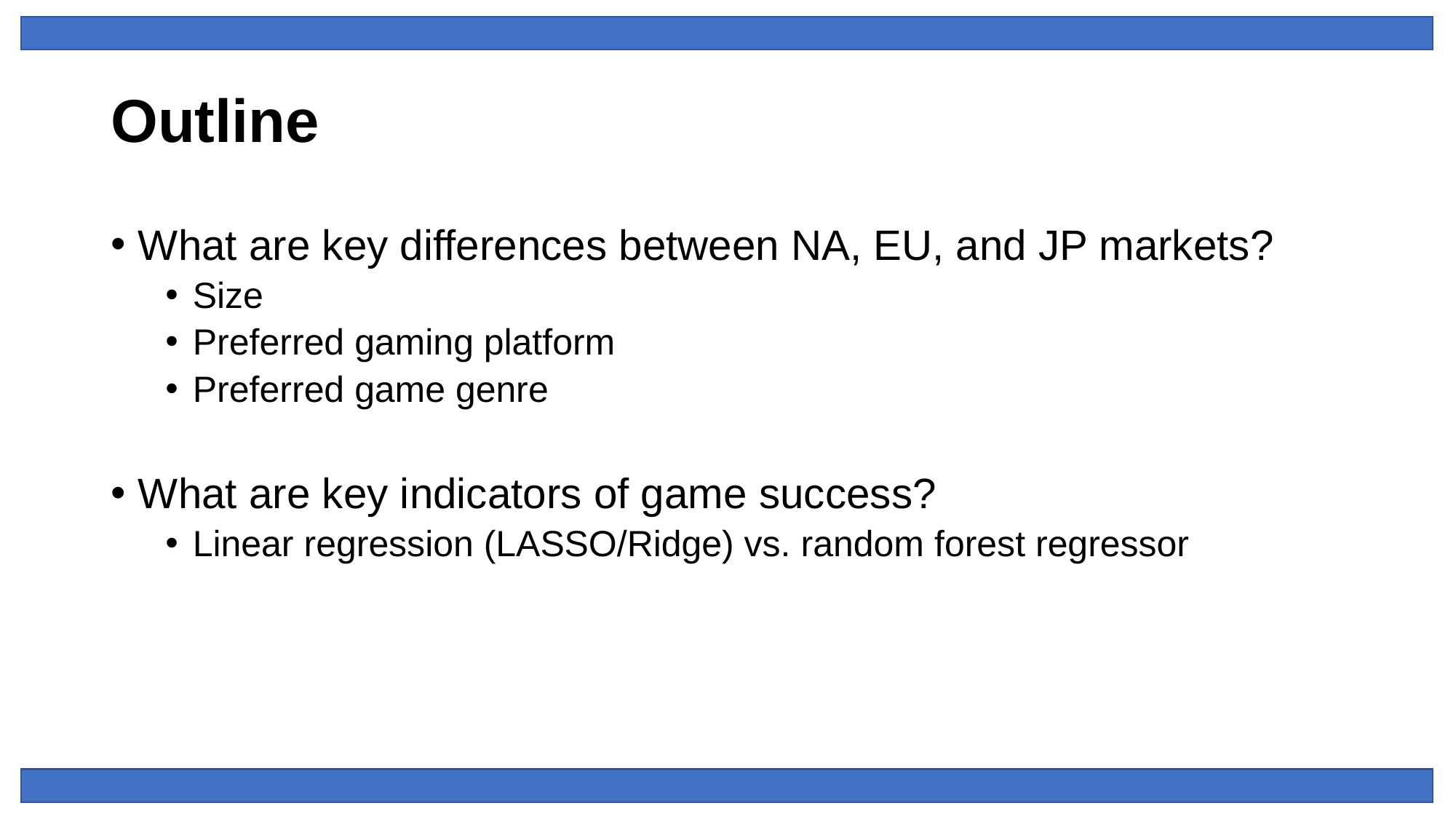

# Outline
What are key differences between NA, EU, and JP markets?
Size
Preferred gaming platform
Preferred game genre

What are key indicators of game success?
Linear regression (LASSO/Ridge) vs. random forest regressor